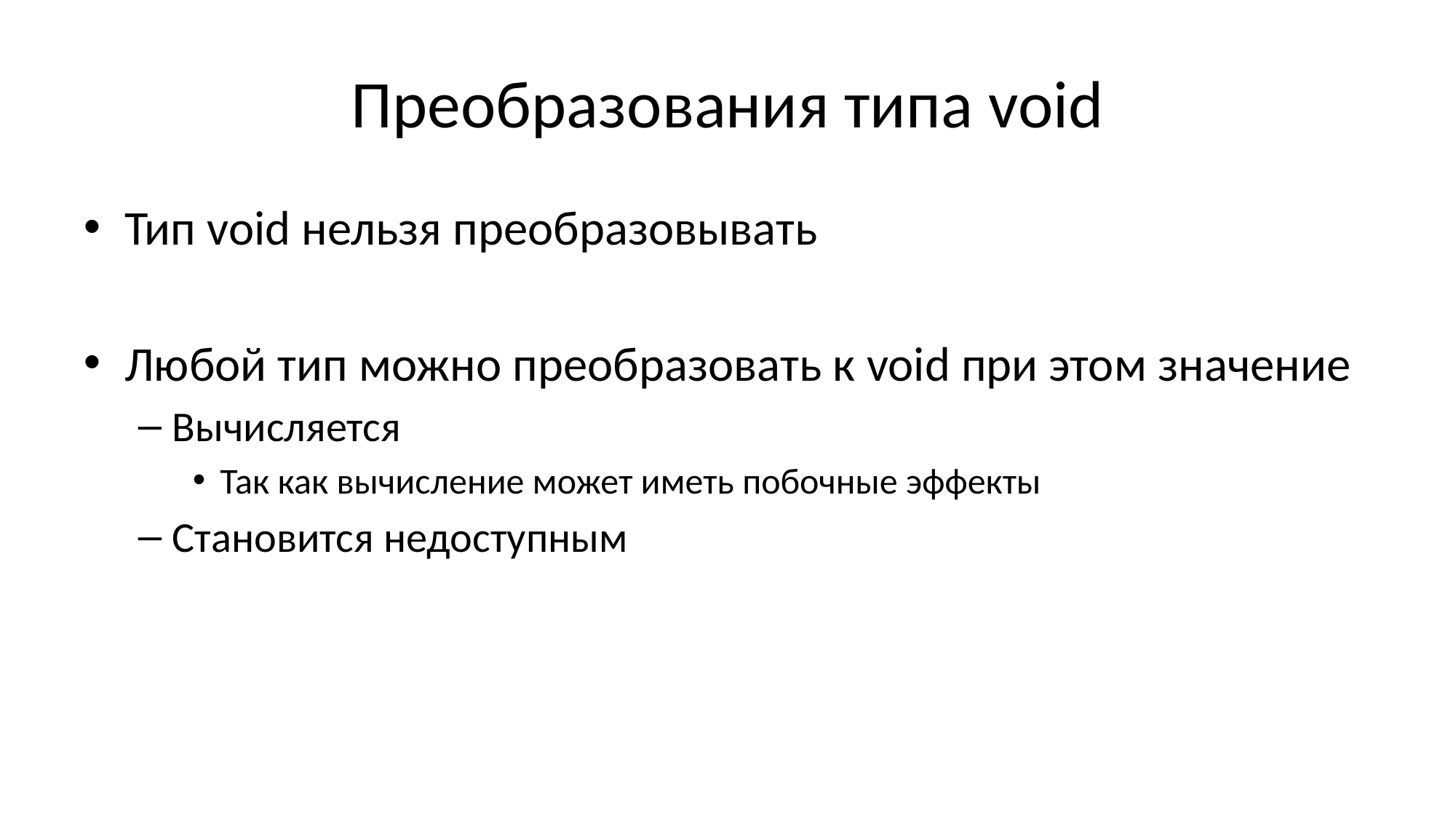

# Преобразования типа void
Тип void нельзя преобразовывать

Любой тип можно преобразовать к void при этом значение
Вычисляется
Так как вычисление может иметь побочные эффекты
Становится недоступным